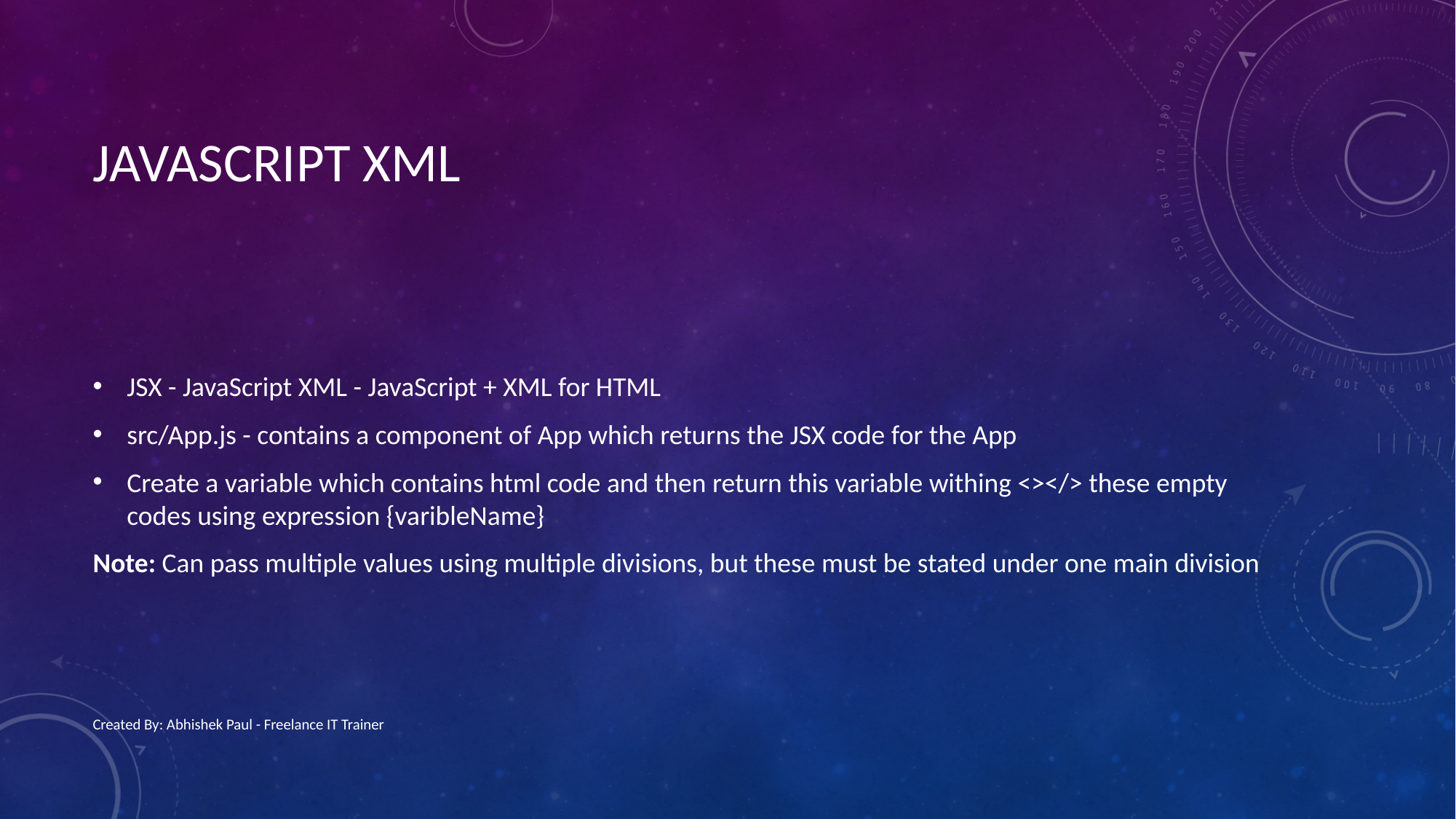

# JavaScript XML
JSX - JavaScript XML - JavaScript + XML for HTML
src/App.js - contains a component of App which returns the JSX code for the App
Create a variable which contains html code and then return this variable withing <></> these empty codes using expression {varibleName}
Note: Can pass multiple values using multiple divisions, but these must be stated under one main division
Created By: Abhishek Paul - Freelance IT Trainer